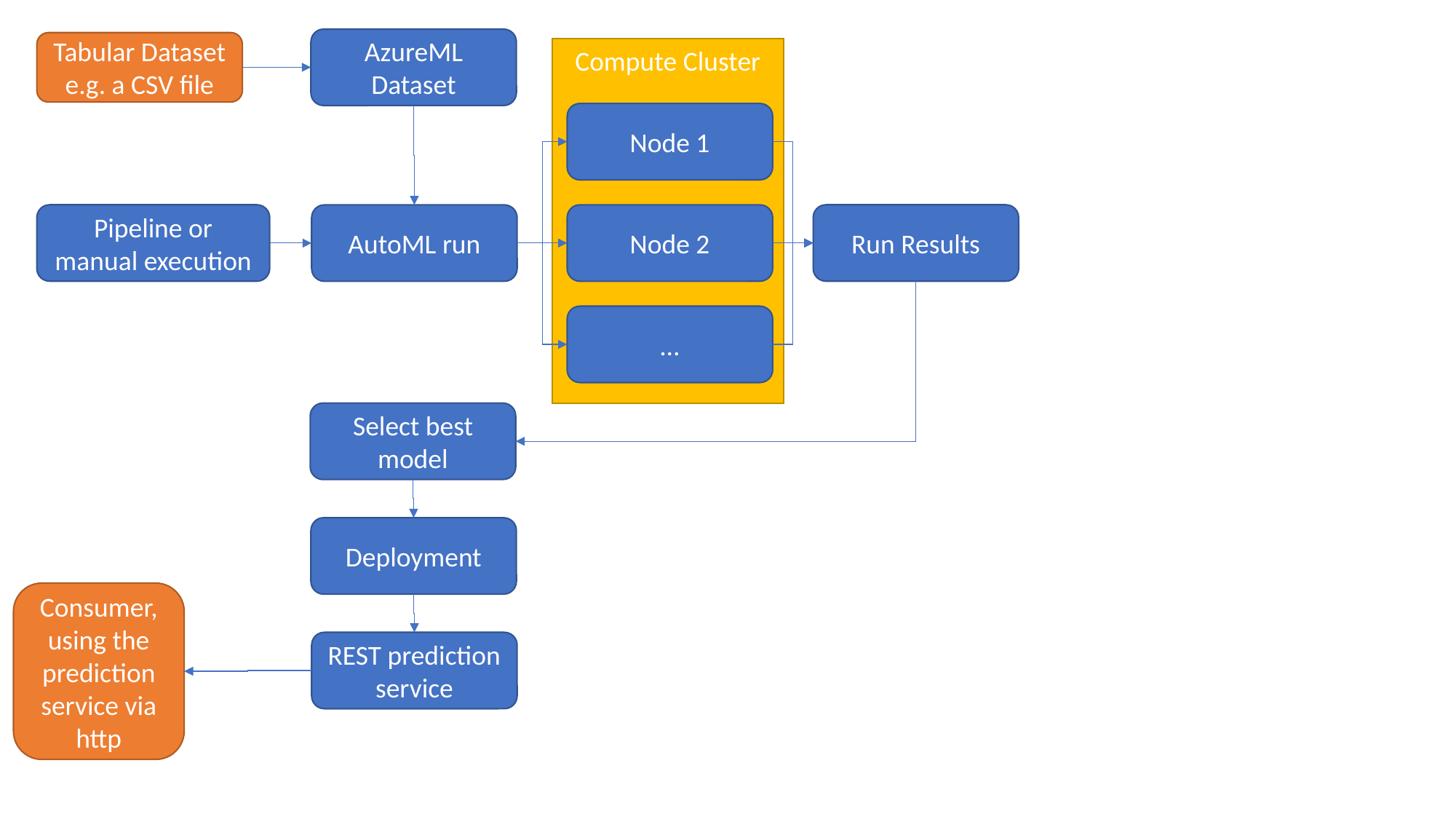

AzureML Dataset
Tabular Dataset
e.g. a CSV file
Compute Cluster
Node 1
Pipeline or manual execution
Run Results
Node 2
AutoML run
…
Select best model
Deployment
Consumer, using the prediction service via http
REST prediction service